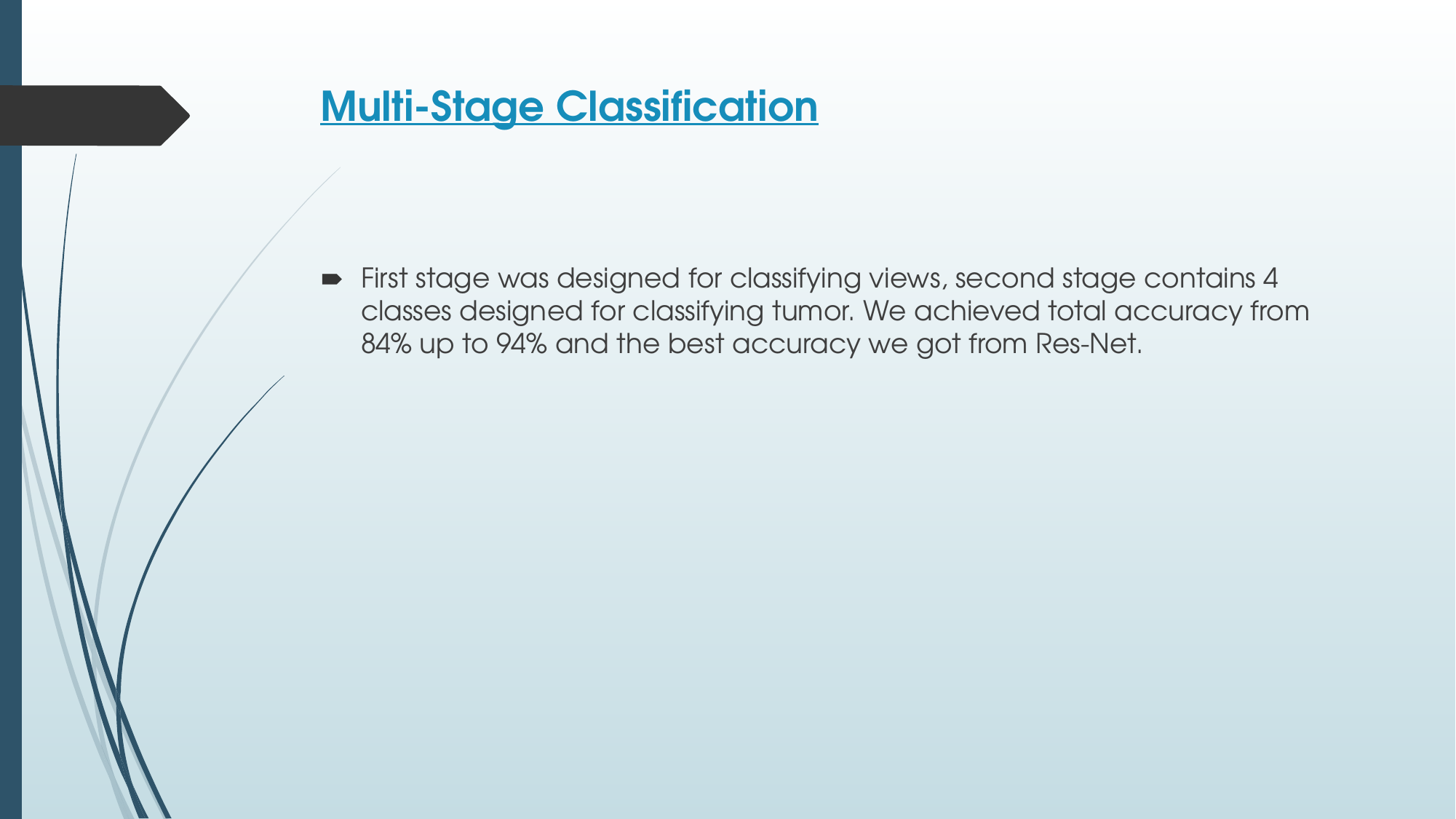

# Multi-Stage Classification
First stage was designed for classifying views, second stage contains 4 classes designed for classifying tumor. We achieved total accuracy from 84% up to 94% and the best accuracy we got from Res-Net.